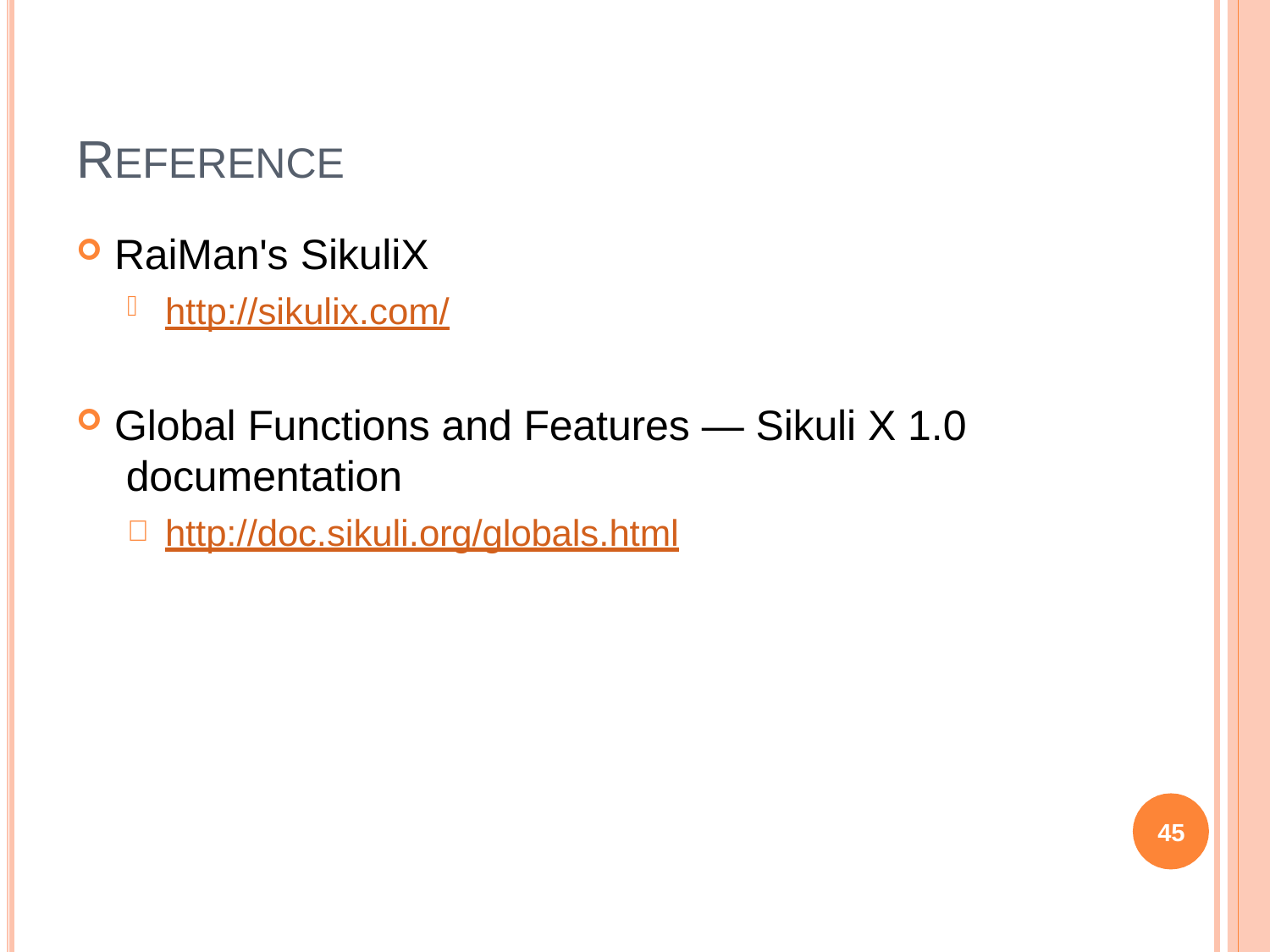

# REFERENCE
RaiMan's SikuliX
http://sikulix.com/

Global Functions and Features — Sikuli X 1.0  documentation
http://doc.sikuli.org/globals.html
45